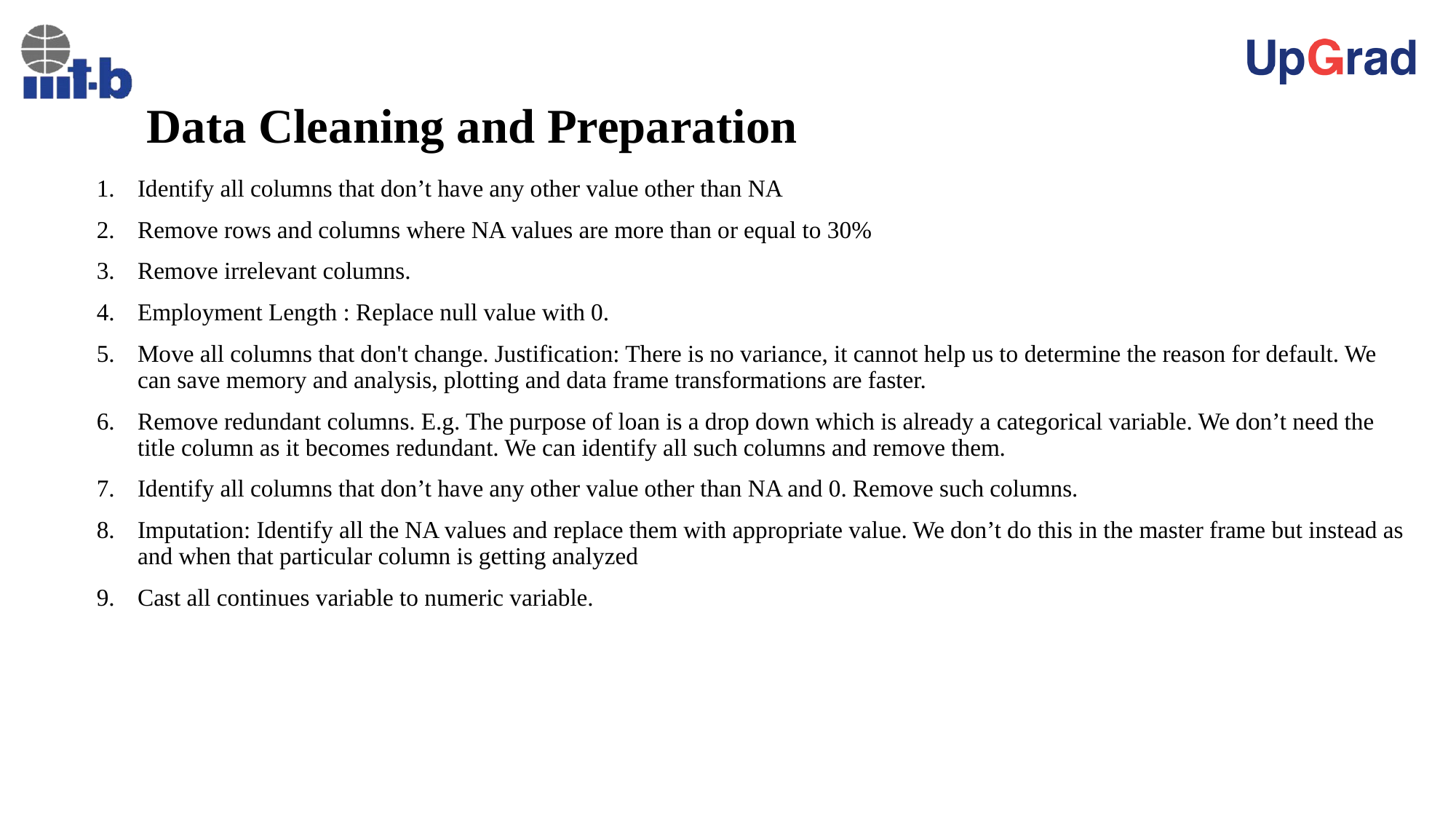

# Data Cleaning and Preparation
Identify all columns that don’t have any other value other than NA
Remove rows and columns where NA values are more than or equal to 30%
Remove irrelevant columns.
Employment Length : Replace null value with 0.
Move all columns that don't change. Justification: There is no variance, it cannot help us to determine the reason for default. We can save memory and analysis, plotting and data frame transformations are faster.
Remove redundant columns. E.g. The purpose of loan is a drop down which is already a categorical variable. We don’t need the title column as it becomes redundant. We can identify all such columns and remove them.
Identify all columns that don’t have any other value other than NA and 0. Remove such columns.
Imputation: Identify all the NA values and replace them with appropriate value. We don’t do this in the master frame but instead as and when that particular column is getting analyzed
Cast all continues variable to numeric variable.